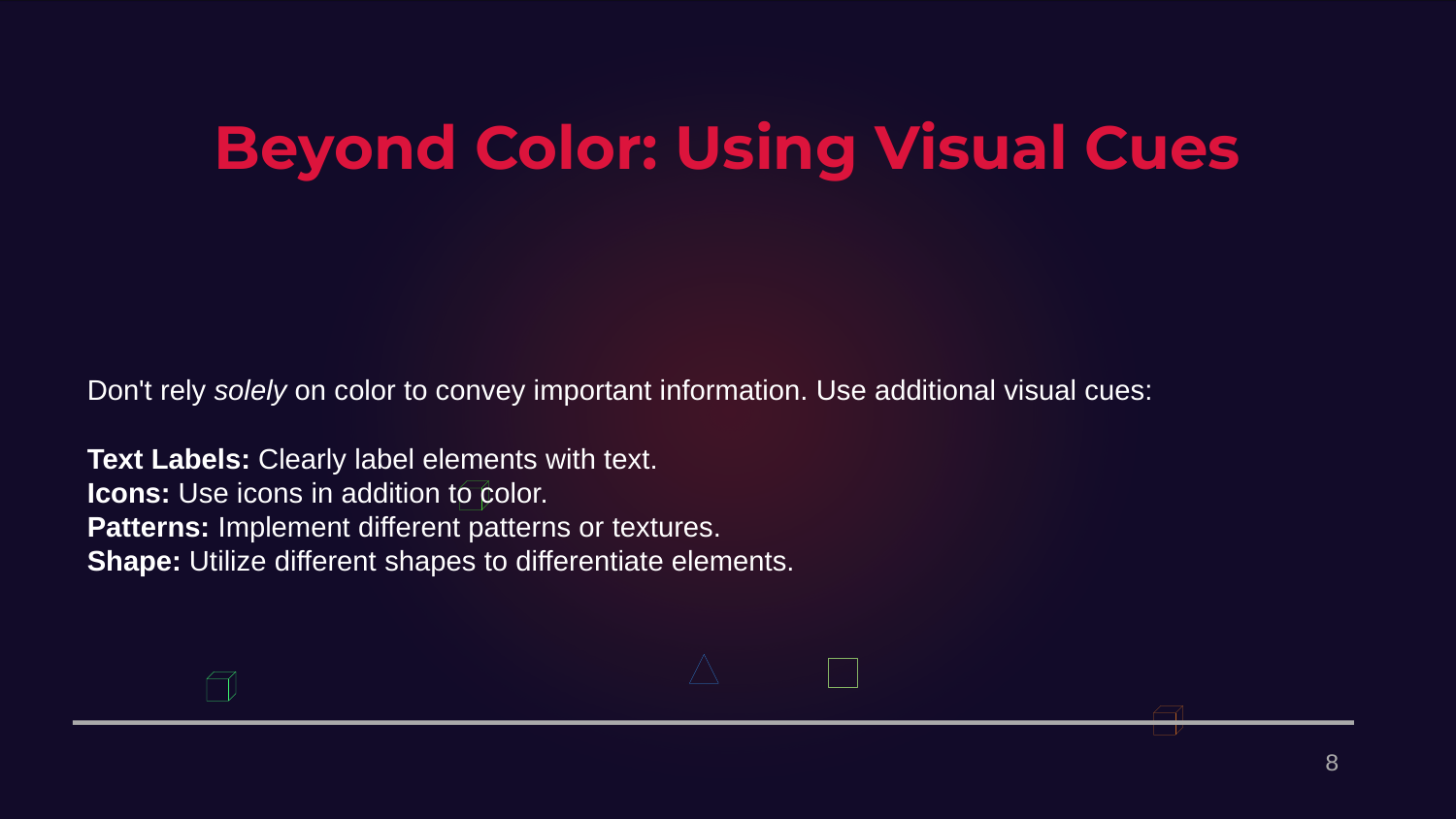

Beyond Color: Using Visual Cues
Don't rely solely on color to convey important information. Use additional visual cues:

Text Labels: Clearly label elements with text.
Icons: Use icons in addition to color.
Patterns: Implement different patterns or textures.
Shape: Utilize different shapes to differentiate elements.

8